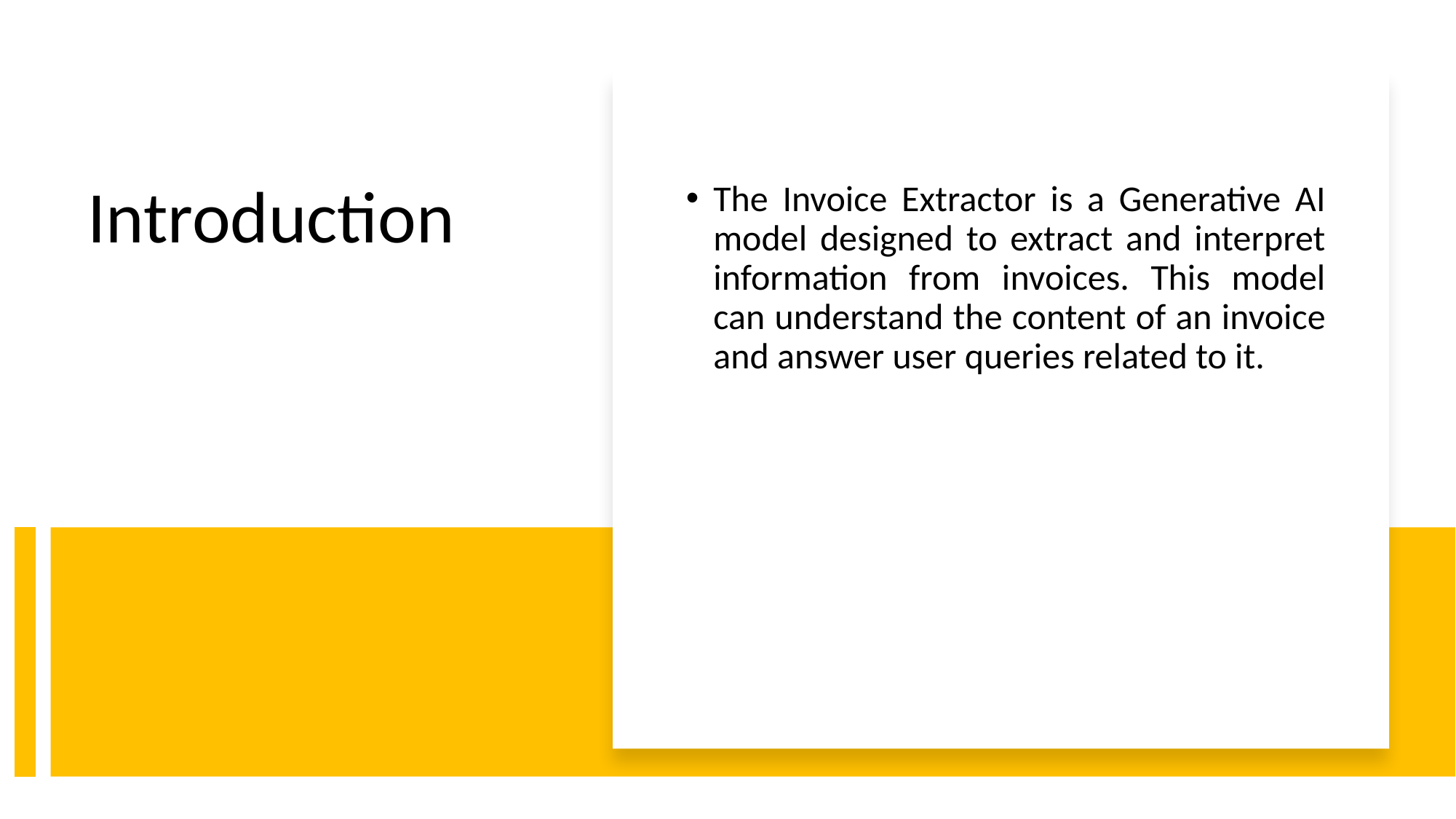

The Invoice Extractor is a Generative AI model designed to extract and interpret information from invoices. This model can understand the content of an invoice and answer user queries related to it.

# Introduction